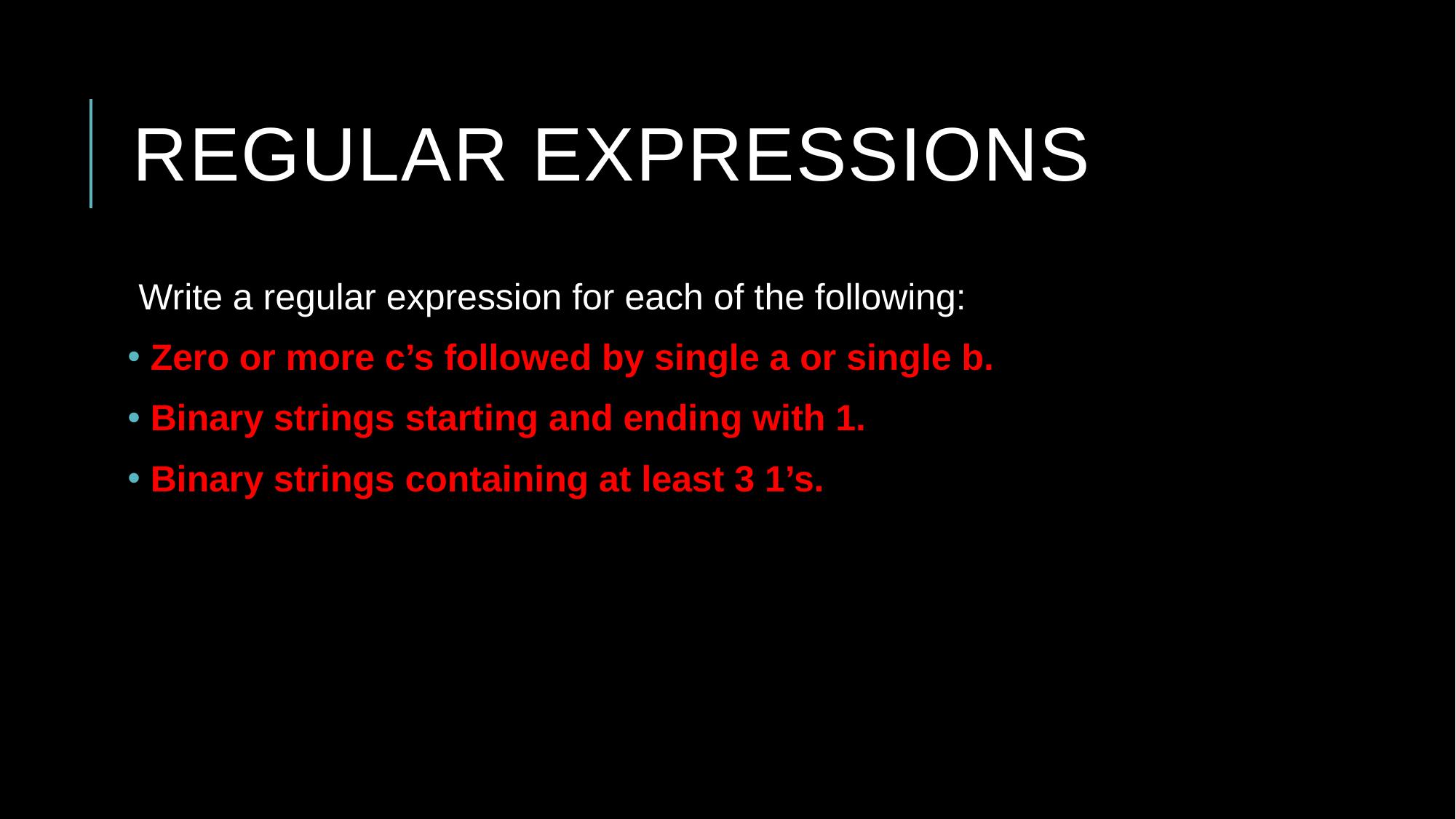

# Regular Expressions
Write a regular expression for each of the following:
 Zero or more c’s followed by single a or single b.
 Binary strings starting and ending with 1.
 Binary strings containing at least 3 1’s.